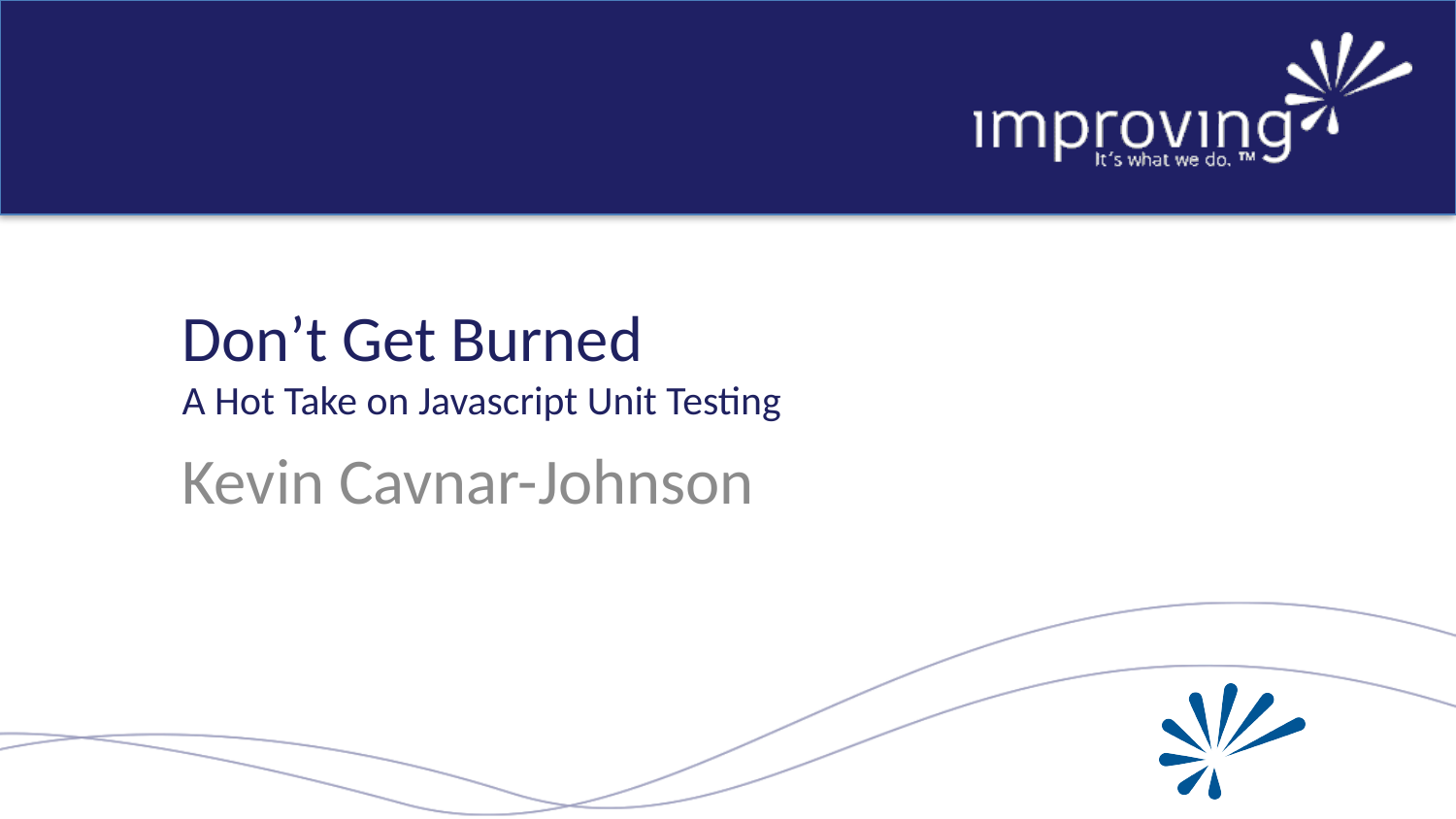

# Don’t Get Burned A Hot Take on Javascript Unit Testing
Kevin Cavnar-Johnson